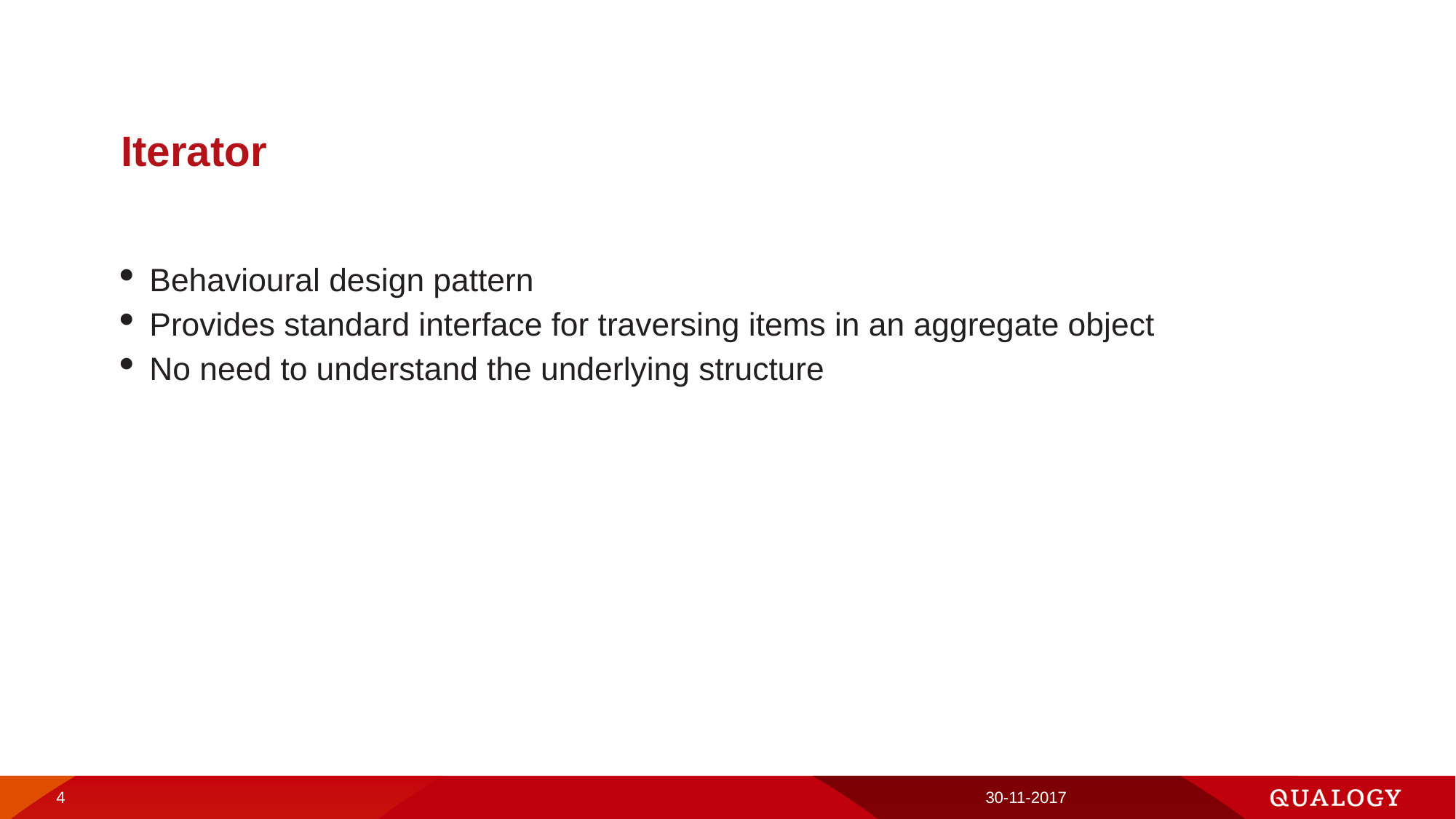

# Iterator
Behavioural design pattern
Provides standard interface for traversing items in an aggregate object
No need to understand the underlying structure

4
30-11-2017